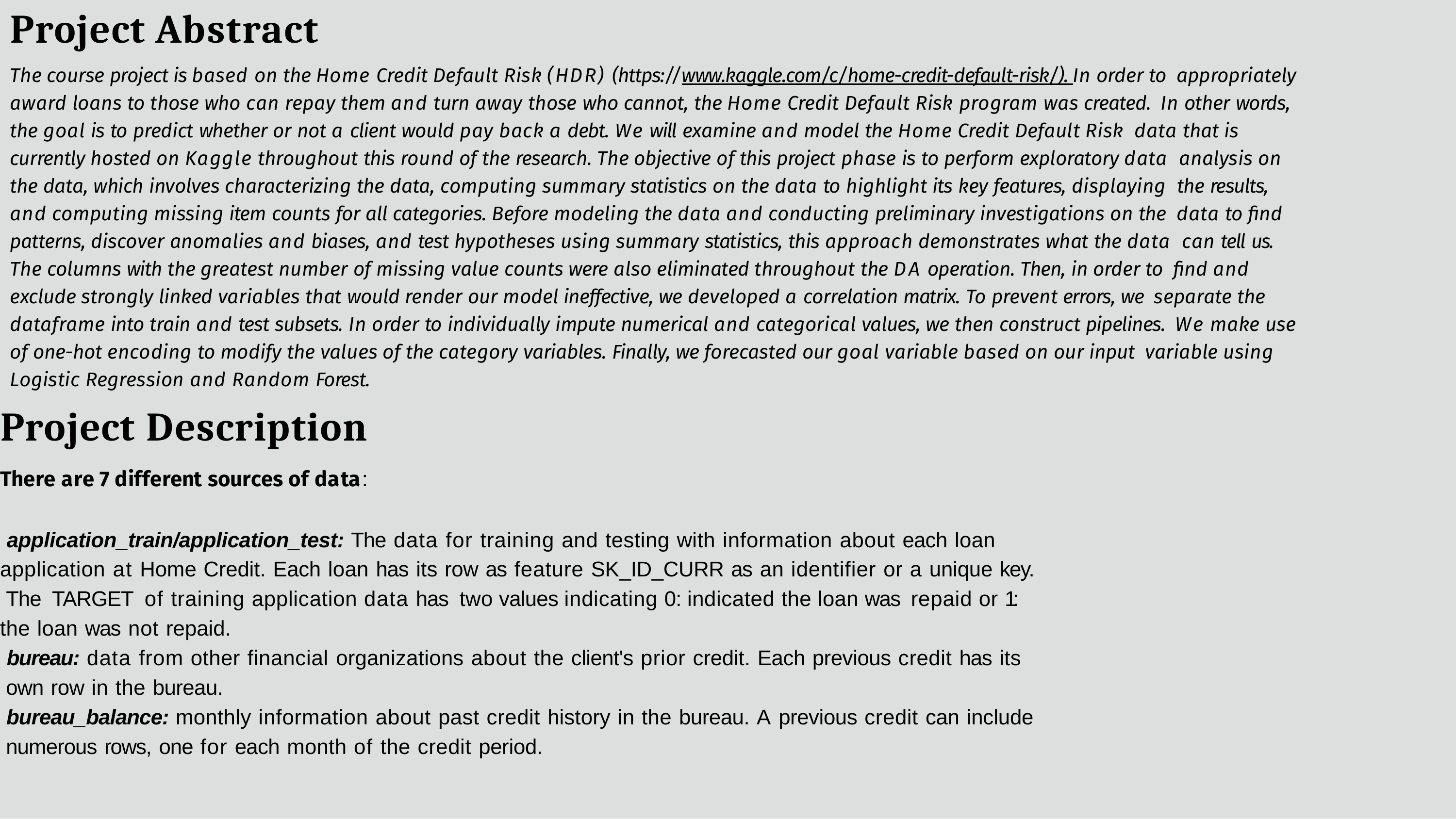

# Project Abstract
The course project is based on the Home Credit Default Risk (HDR) (https://www.kaggle.com/c/home-credit-default-risk/). In order to  appropriately award loans to those who can repay them and turn away those who cannot, the Home Credit Default Risk program was created.  In other words, the goal is to predict whether or not a client would pay back a debt. We will examine and model the Home Credit Default Risk  data that is currently hosted on Kaggle throughout this round of the research. The objective of this project phase is to perform exploratory data  analysis on the data, which involves characterizing the data, computing summary statistics on the data to highlight its key features, displaying  the results, and computing missing item counts for all categories. Before modeling the data and conducting preliminary investigations on the  data to find patterns, discover anomalies and biases, and test hypotheses using summary statistics, this approach demonstrates what the data  can tell us. The columns with the greatest number of missing value counts were also eliminated throughout the DA operation. Then, in order to  find and exclude strongly linked variables that would render our model ineffective, we developed a correlation matrix. To prevent errors, we  separate the dataframe into train and test subsets. In order to individually impute numerical and categorical values, we then construct pipelines.  We make use of one-hot encoding to modify the values of the category variables. Finally, we forecasted our goal variable based on our input  variable using Logistic Regression and Random Forest.
Project Description
There are 7 different sources of data:

application_train/application_test: The data for training and testing with information about each loan  application at Home Credit. Each loan has its row as feature SK_ID_CURR as an identifier or a unique key.  The TARGET of training application data has two values indicating 0: indicated the loan was repaid or 1:  the loan was not repaid.
bureau: data from other financial organizations about the client's prior credit. Each previous credit has its  own row in the bureau.
bureau_balance: monthly information about past credit history in the bureau. A previous credit can include  numerous rows, one for each month of the credit period.